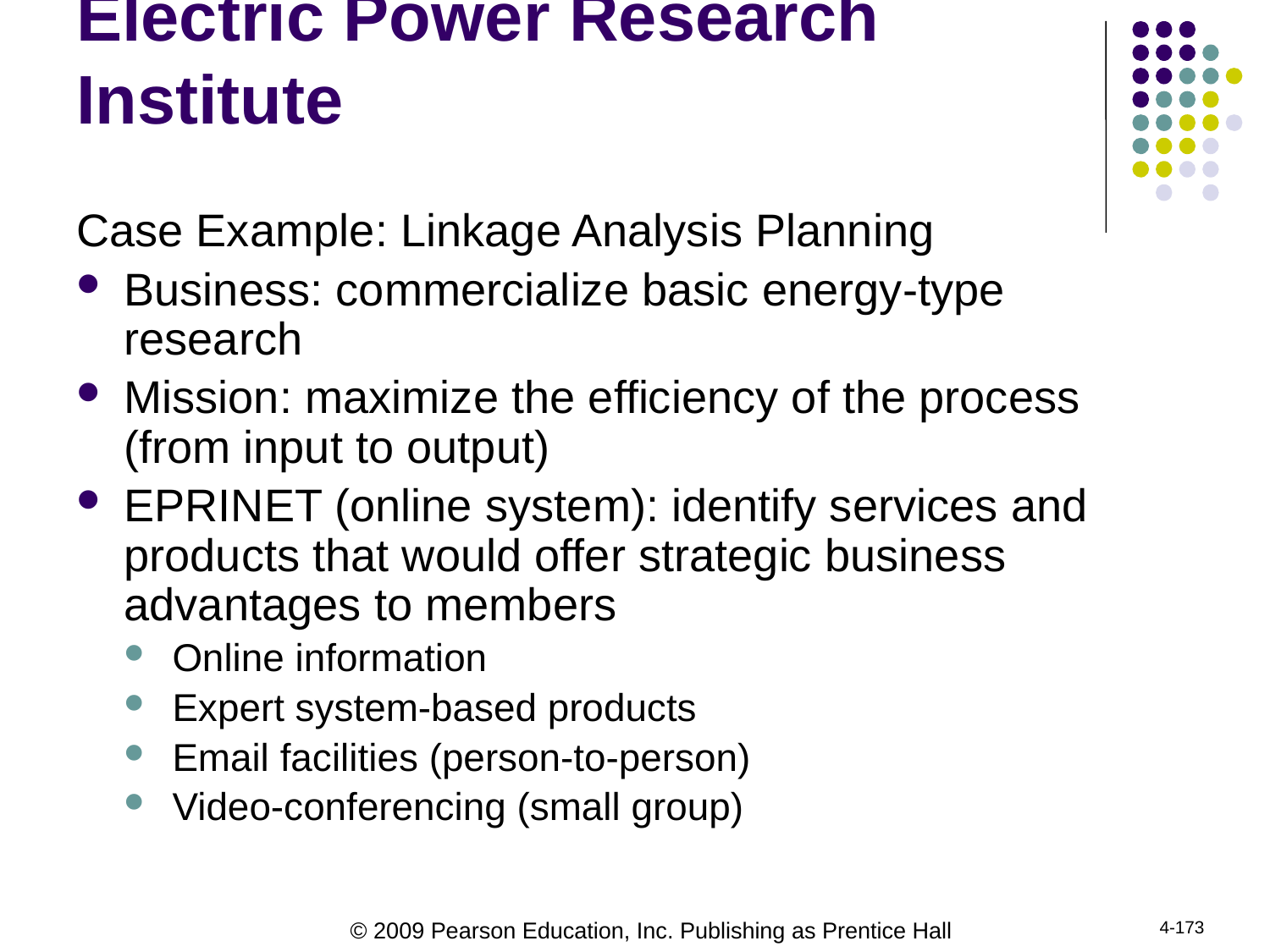

# Electric Power Research Institute
Case Example: Linkage Analysis Planning
Business: commercialize basic energy-type research
Mission: maximize the efficiency of the process (from input to output)
EPRINET (online system): identify services and products that would offer strategic business advantages to members
Online information
Expert system-based products
Email facilities (person-to-person)
Video-conferencing (small group)
4-173